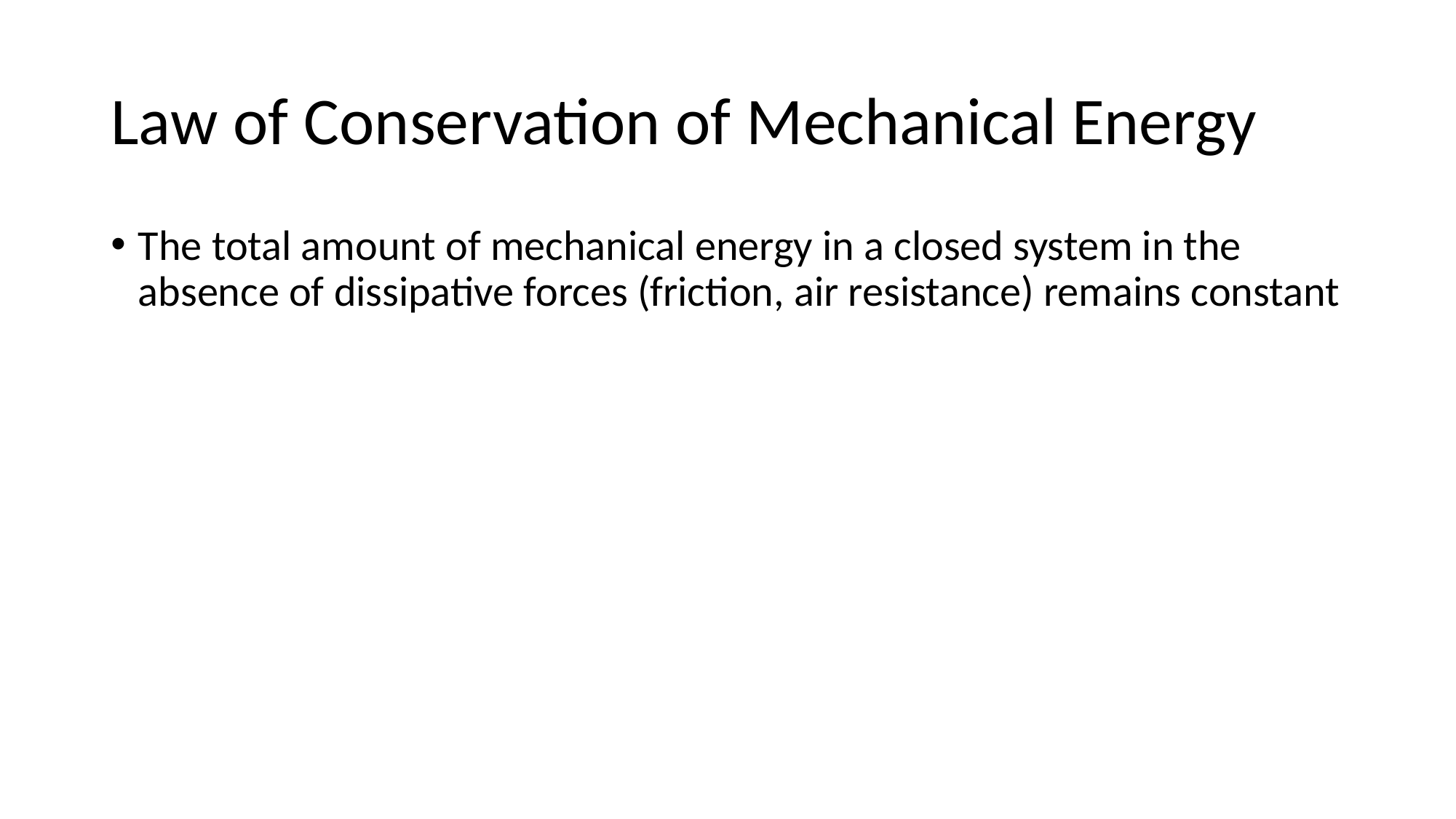

# Law of Conservation of Mechanical Energy
The total amount of mechanical energy in a closed system in the absence of dissipative forces (friction, air resistance) remains constant